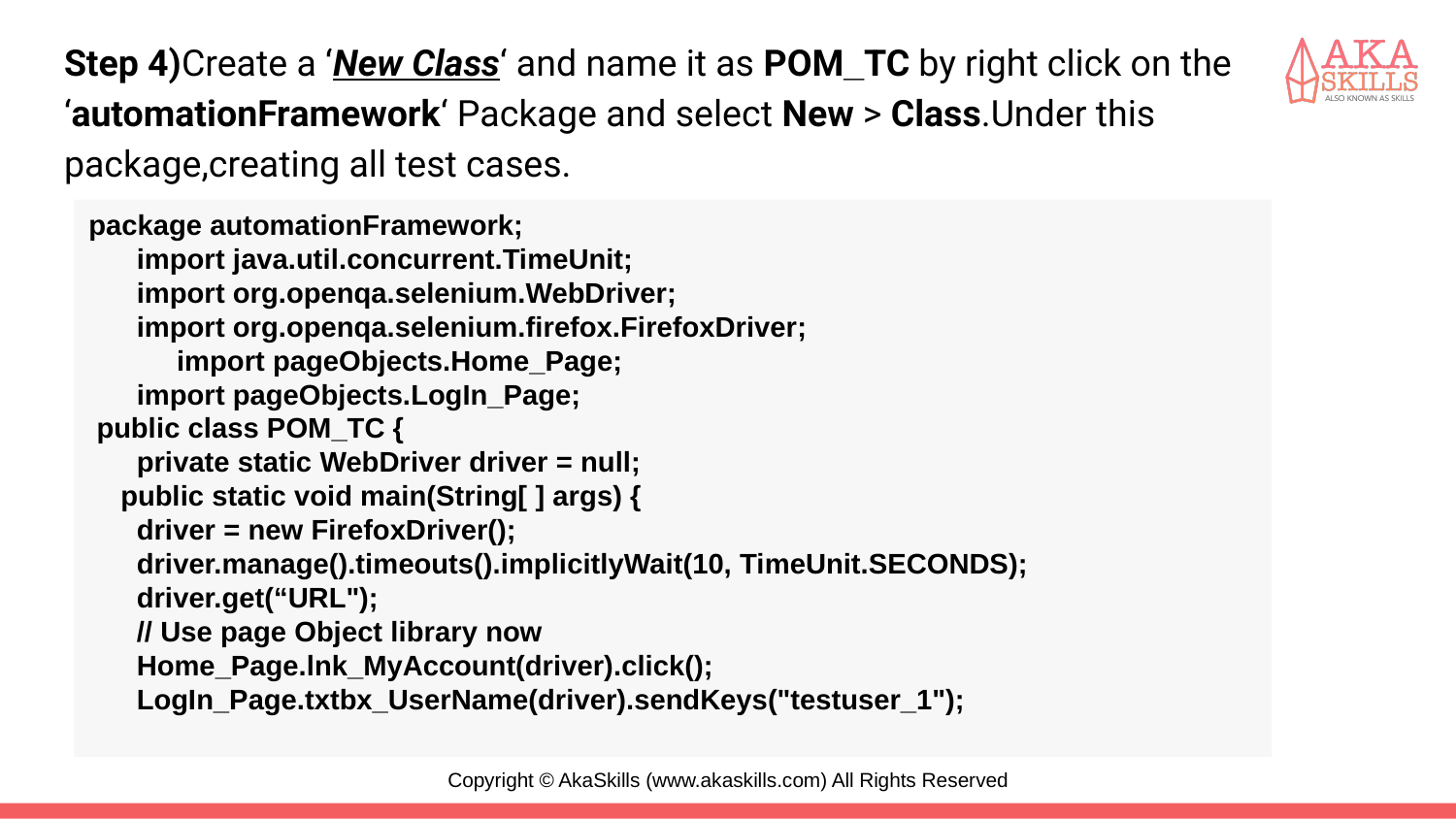

#
Step 4)Create a ‘New Class‘ and name it as POM_TC by right click on the ‘automationFramework‘ Package and select New > Class.Under this package,creating all test cases.
package automationFramework;
      import java.util.concurrent.TimeUnit;
      import org.openqa.selenium.WebDriver;
      import org.openqa.selenium.firefox.FirefoxDriver;
           import pageObjects.Home_Page;
      import pageObjects.LogIn_Page;
 public class POM_TC {
      private static WebDriver driver = null;
    public static void main(String[ ] args) {
      driver = new FirefoxDriver();
      driver.manage().timeouts().implicitlyWait(10, TimeUnit.SECONDS);
      driver.get(“URL");
      // Use page Object library now
      Home_Page.lnk_MyAccount(driver).click();
      LogIn_Page.txtbx_UserName(driver).sendKeys("testuser_1");